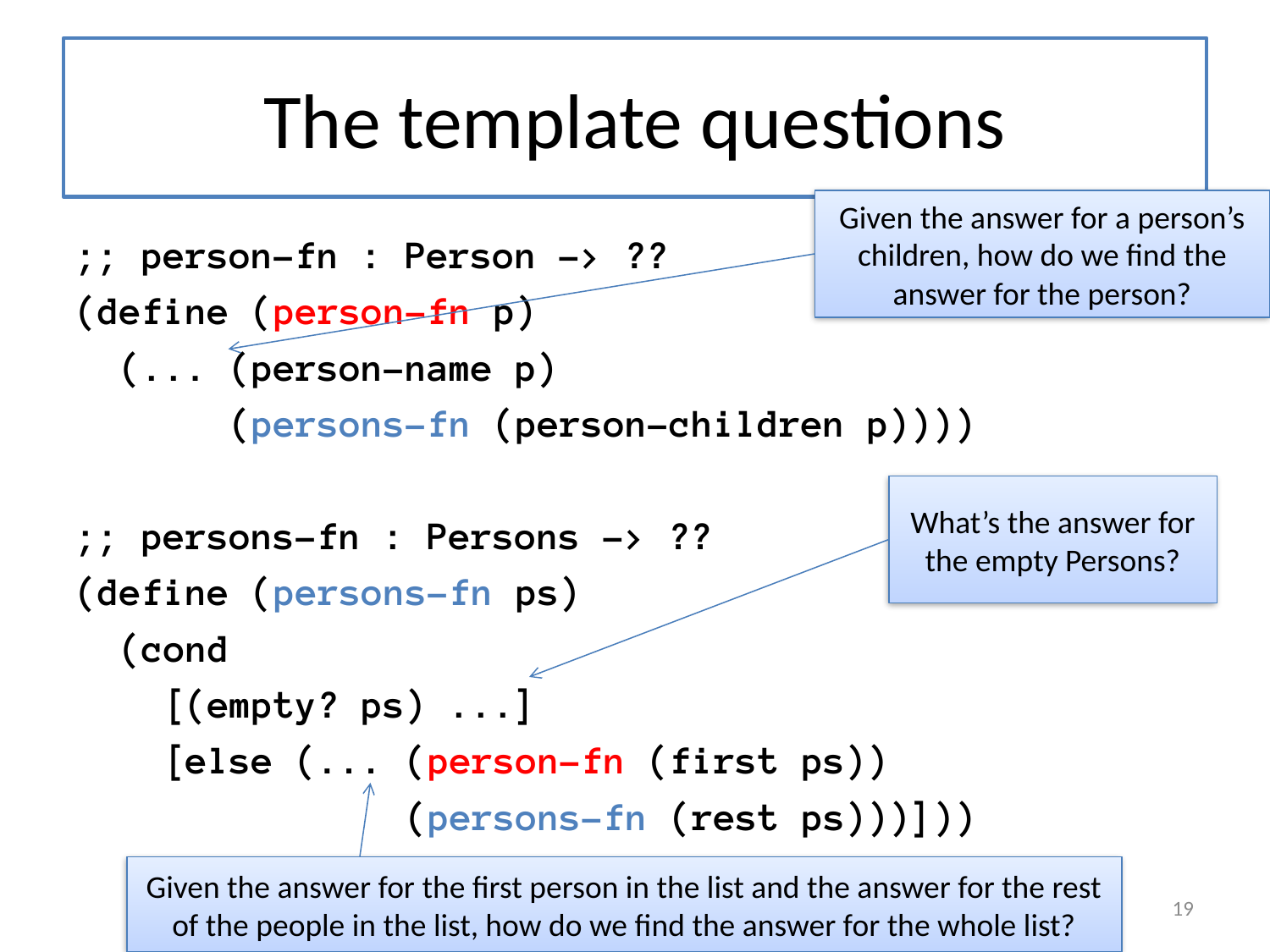

# The template questions
Given the answer for a person’s children, how do we find the answer for the person?
And here are the template questions, as usual.
;; person-fn : Person -> ??
(define (person-fn p)
  (... (person-name p)
       (persons-fn (person-children p))))

;; persons-fn : Persons -> ??
(define (persons-fn ps)
  (cond
    [(empty? ps) ...]
    [else (... (person-fn (first ps))
               (persons-fn (rest ps)))]))

What’s the answer for the empty Persons?
Given the answer for the first person in the list and the answer for the rest of the people in the list, how do we find the answer for the whole list?
19